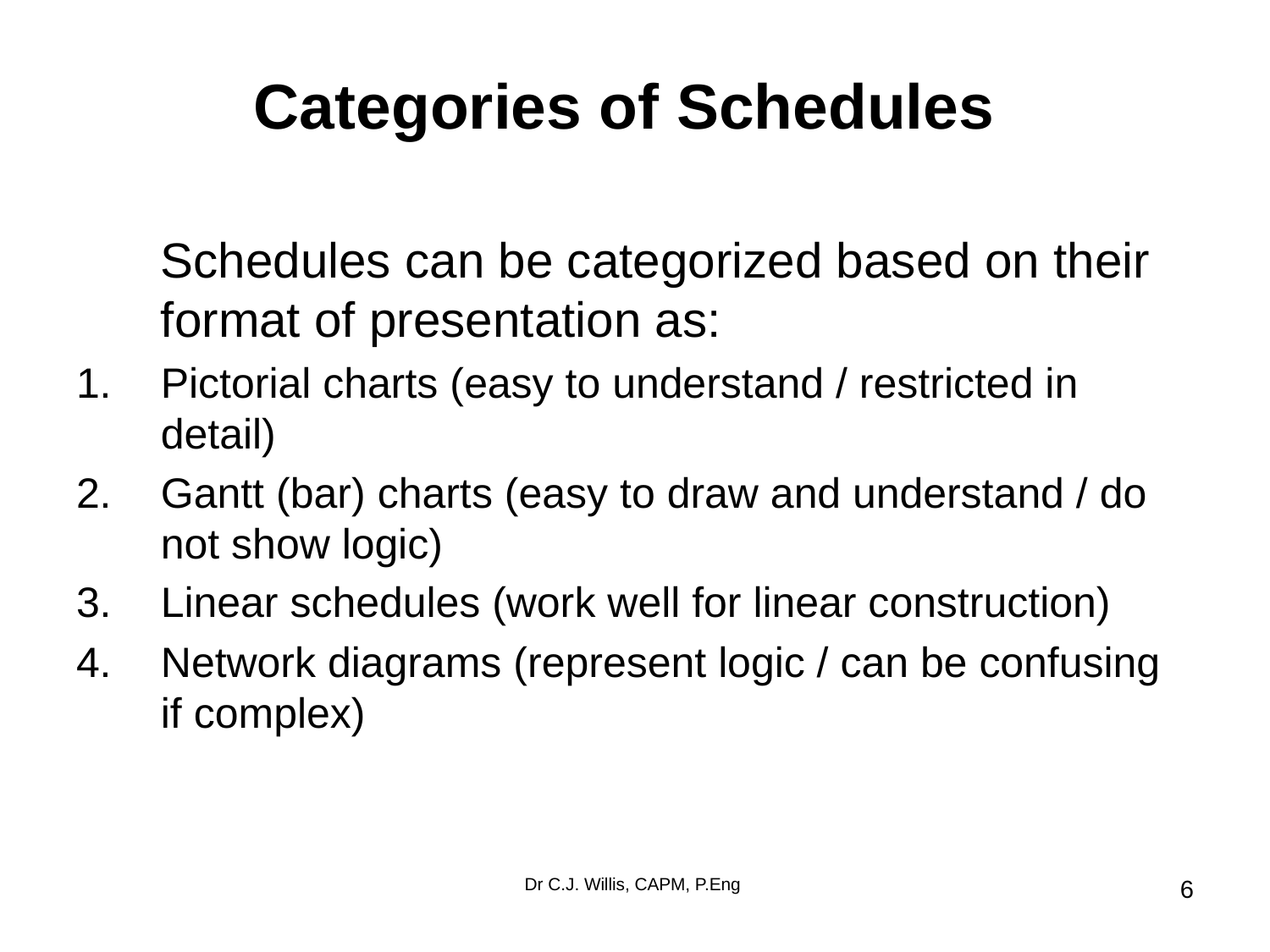

# Categories of Schedules
	Schedules can be categorized based on their format of presentation as:
Pictorial charts (easy to understand / restricted in detail)
Gantt (bar) charts (easy to draw and understand / do not show logic)
Linear schedules (work well for linear construction)
Network diagrams (represent logic / can be confusing if complex)

Dr C.J. Willis, CAPM, P.Eng
6